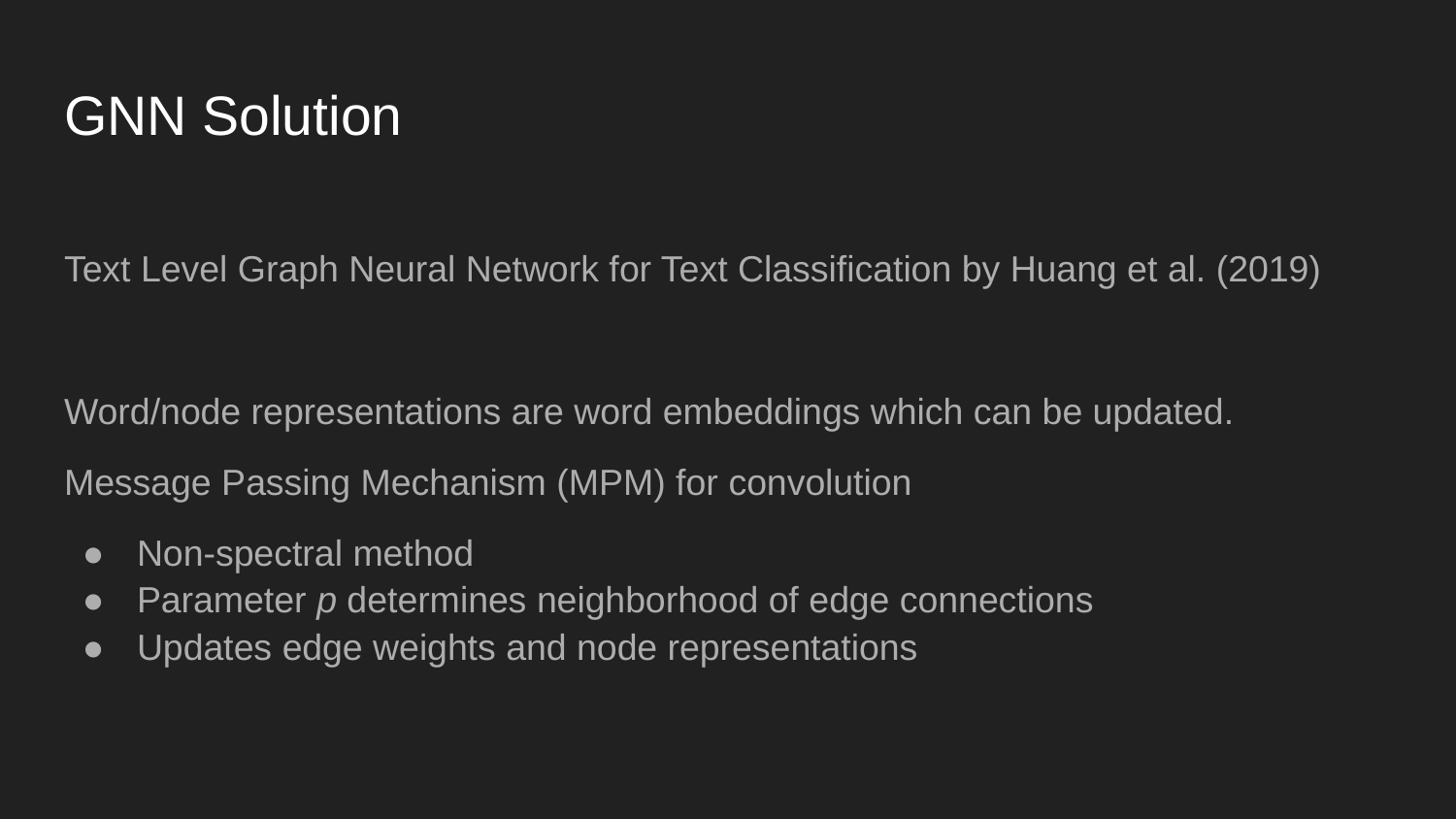

# GNN Solution
Text Level Graph Neural Network for Text Classification by Huang et al. (2019)

Word/node representations are word embeddings which can be updated.
Message Passing Mechanism (MPM) for convolution
Non-spectral method
Parameter p determines neighborhood of edge connections
Updates edge weights and node representations